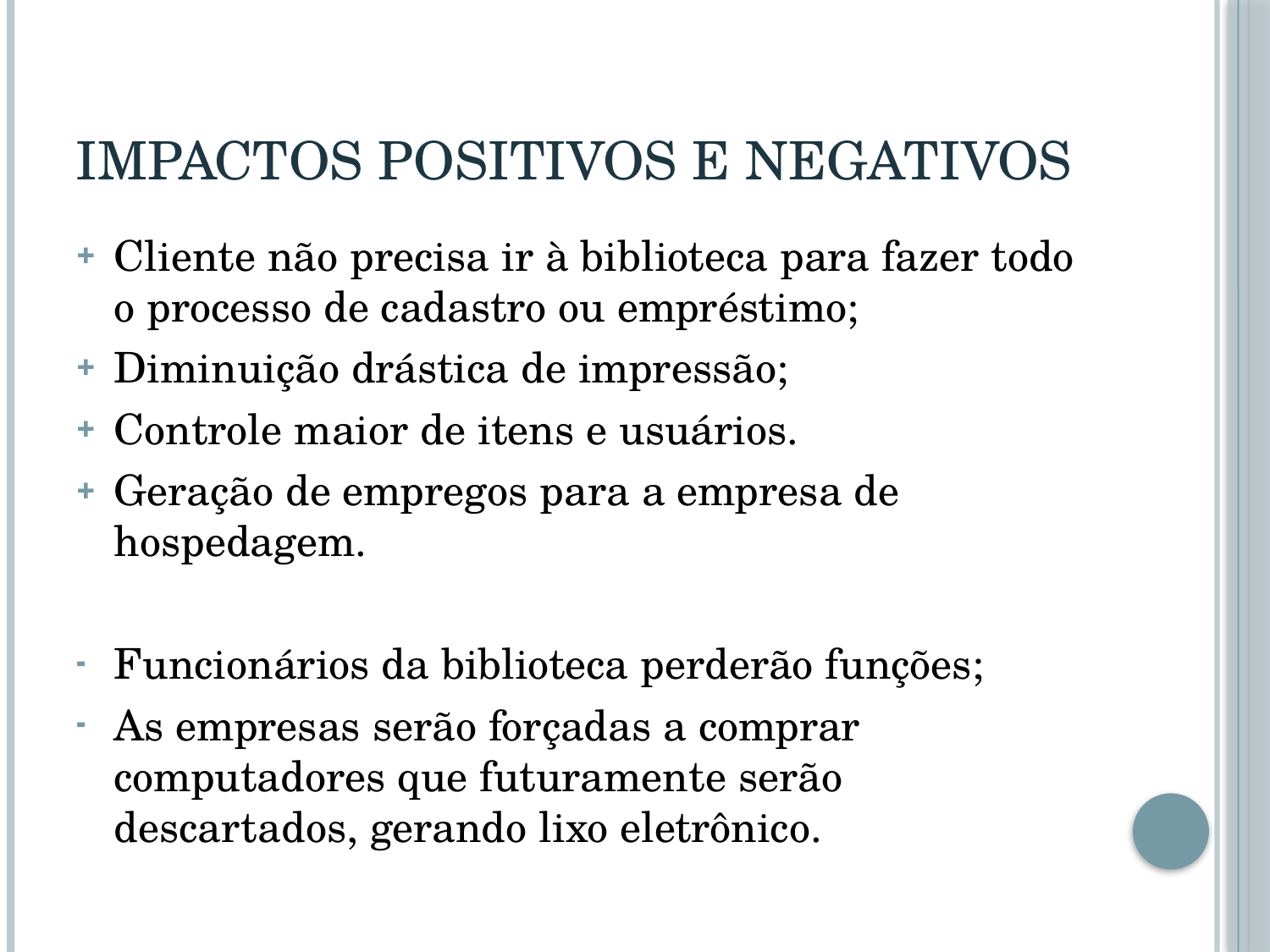

# Impactos Positivos e Negativos
Cliente não precisa ir à biblioteca para fazer todo o processo de cadastro ou empréstimo;
Diminuição drástica de impressão;
Controle maior de itens e usuários.
Geração de empregos para a empresa de hospedagem.

Funcionários da biblioteca perderão funções;
As empresas serão forçadas a comprar computadores que futuramente serão descartados, gerando lixo eletrônico.